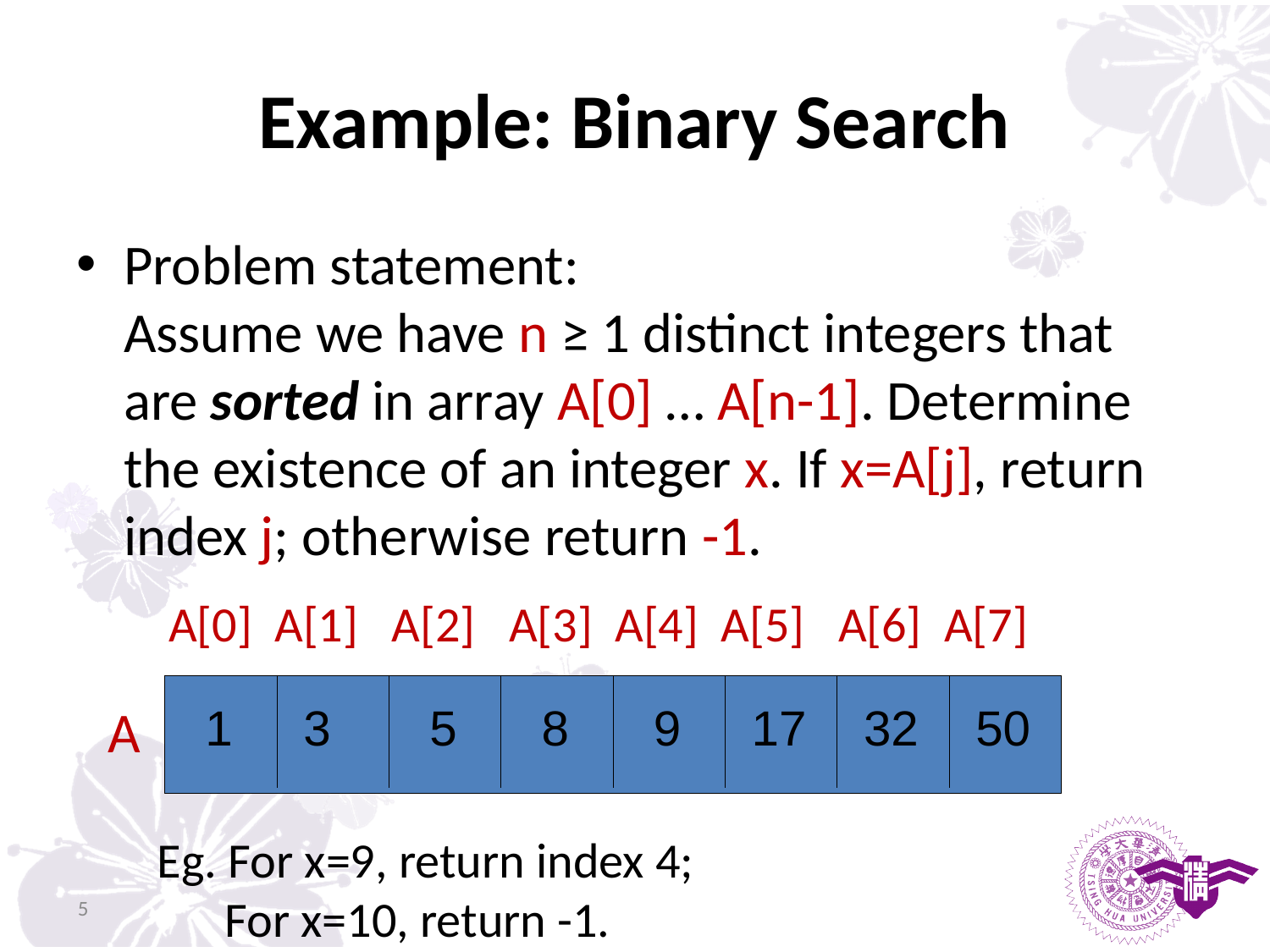

# Example: Binary Search
Problem statement:
Assume we have n ≥ 1 distinct integers that are sorted in array A[0] … A[n-1]. Determine the existence of an integer x. If x=A[j], return index j; otherwise return -1.

 A[0]  A[1]   A[2]   A[3]  A[4]  A[5]   A[6]  A[7]

Eg. For x=9, return index 4;
      For x=10, return -1.

1
3
5
8
9
17
32
50
A
5